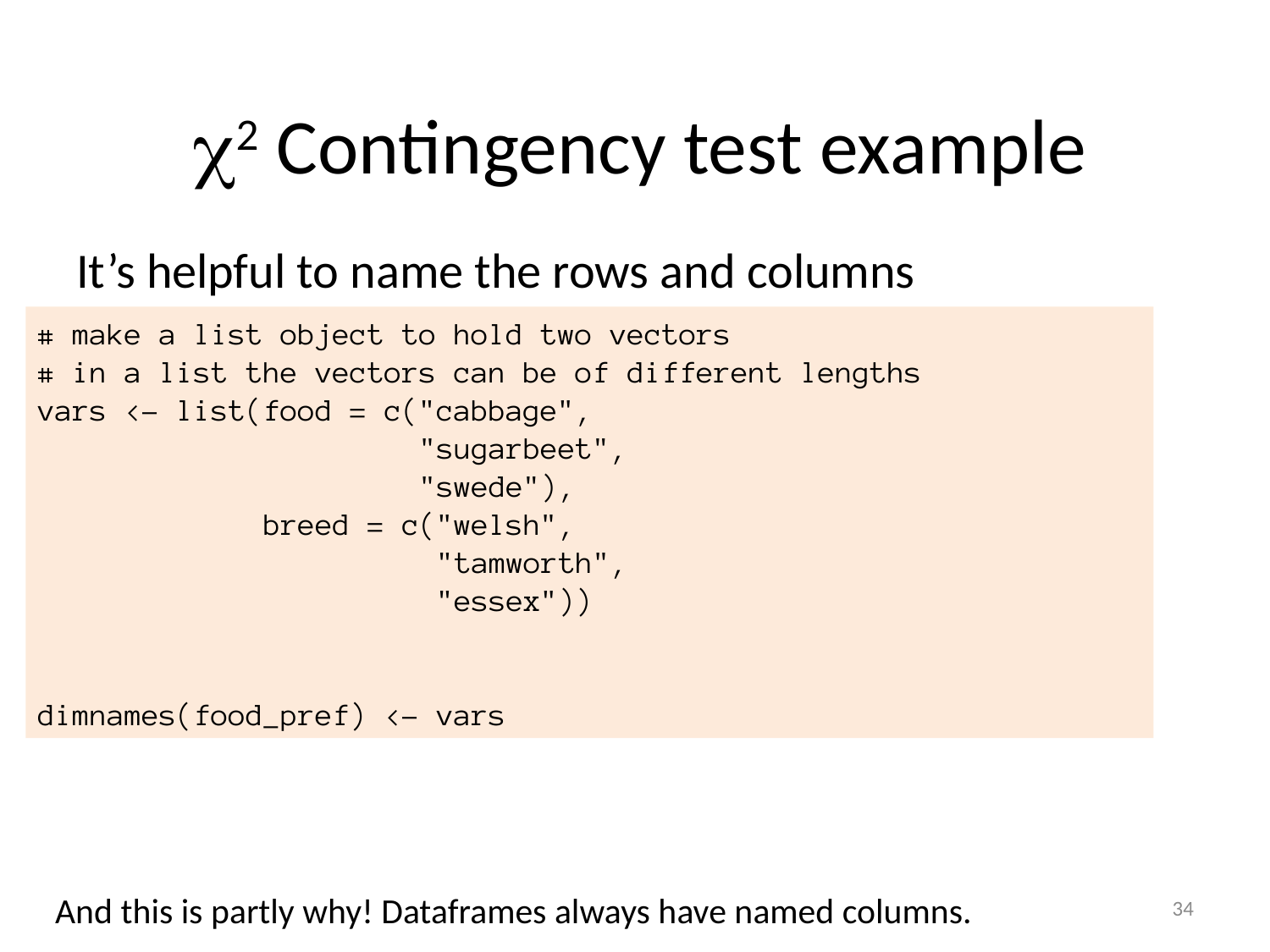

# χ2 Contingency test example
It’s helpful to name the rows and columns
# make a list object to hold two vectors
# in a list the vectors can be of different lengths
vars <- list(food = c("cabbage",
                      "sugarbeet",
                      "swede"),
             breed = c("welsh",
                       "tamworth",
                       "essex"))

dimnames(food_pref) <- vars
And this is partly why! Dataframes always have named columns.
34